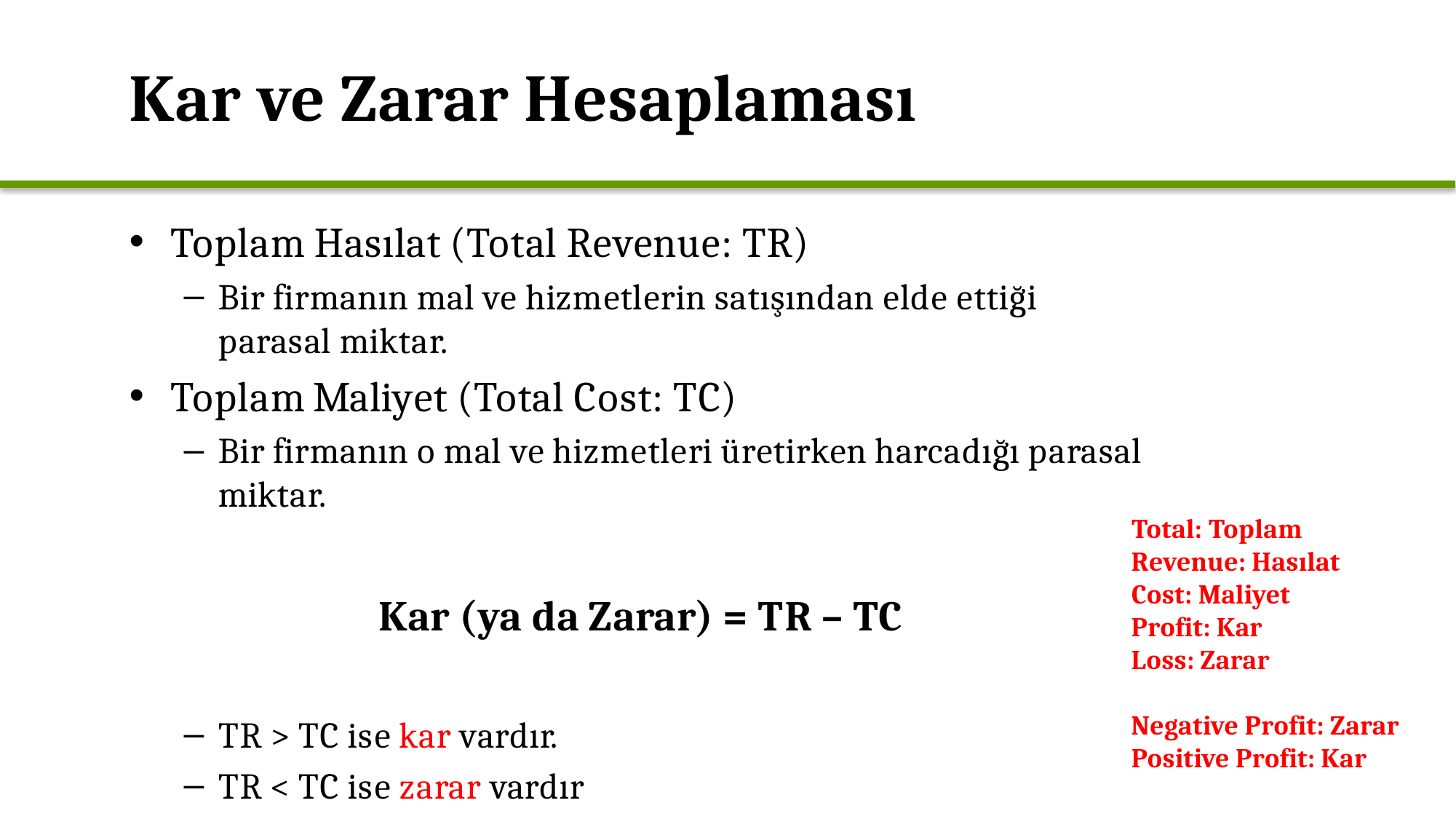

# Kar ve Zarar Hesaplaması
Toplam Hasılat (Total Revenue: TR)
Bir firmanın mal ve hizmetlerin satışından elde ettiği parasal miktar.
Toplam Maliyet (Total Cost: TC)
Bir firmanın o mal ve hizmetleri üretirken harcadığı parasal miktar.

Kar (ya da Zarar) = TR – TC

TR > TC ise kar vardır.
TR < TC ise zarar vardır
Total: Toplam
Revenue: Hasılat
Cost: Maliyet
Profit: Kar
Loss: Zarar

Negative Profit: Zarar
Positive Profit: Kar